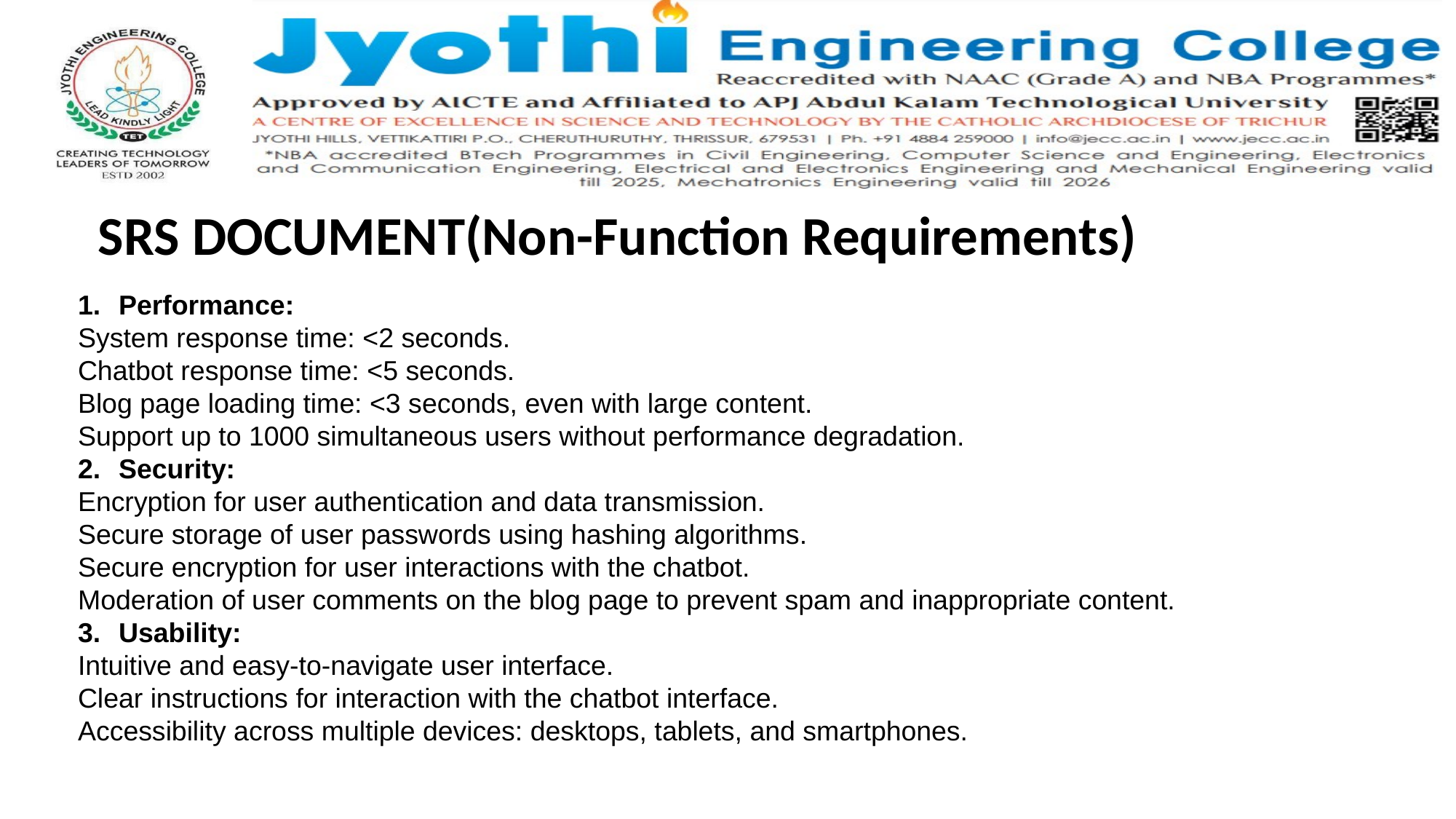

# SRS DOCUMENT(Non-Function Requirements)
Performance:
System response time: <2 seconds. Chatbot response time: <5 seconds.
Blog page loading time: <3 seconds, even with large content.
Support up to 1000 simultaneous users without performance degradation.
Security:
Encryption for user authentication and data transmission. Secure storage of user passwords using hashing algorithms. Secure encryption for user interactions with the chatbot.
Moderation of user comments on the blog page to prevent spam and inappropriate content.
Usability:
Intuitive and easy-to-navigate user interface.
Clear instructions for interaction with the chatbot interface.
Accessibility across multiple devices: desktops, tablets, and smartphones.